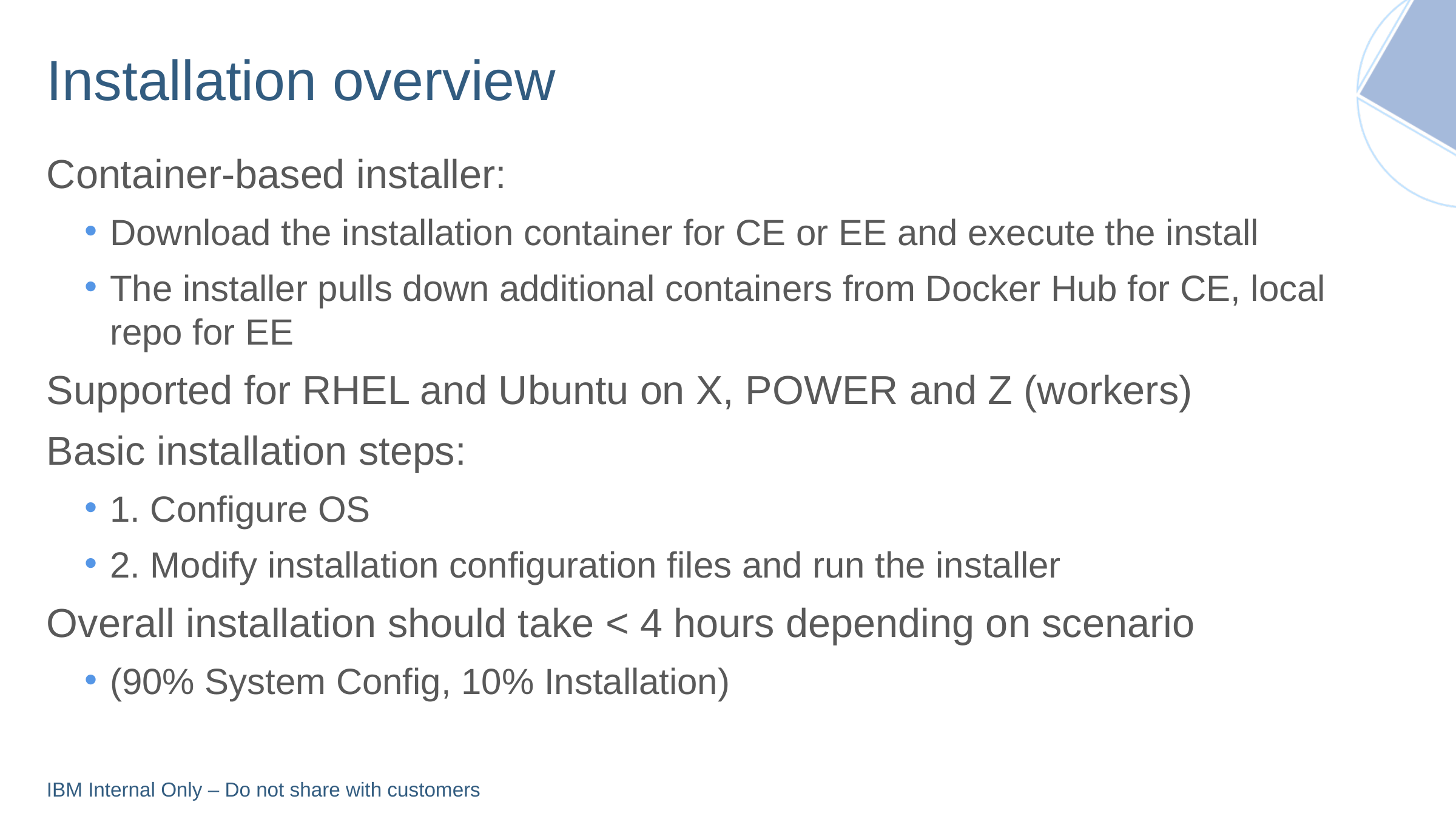

# Installation overview
Container-based installer:
Download the installation container for CE or EE and execute the install
The installer pulls down additional containers from Docker Hub for CE, local repo for EE
Supported for RHEL and Ubuntu on X, POWER and Z (workers)
Basic installation steps:
1. Configure OS
2. Modify installation configuration files and run the installer
Overall installation should take < 4 hours depending on scenario
(90% System Config, 10% Installation)